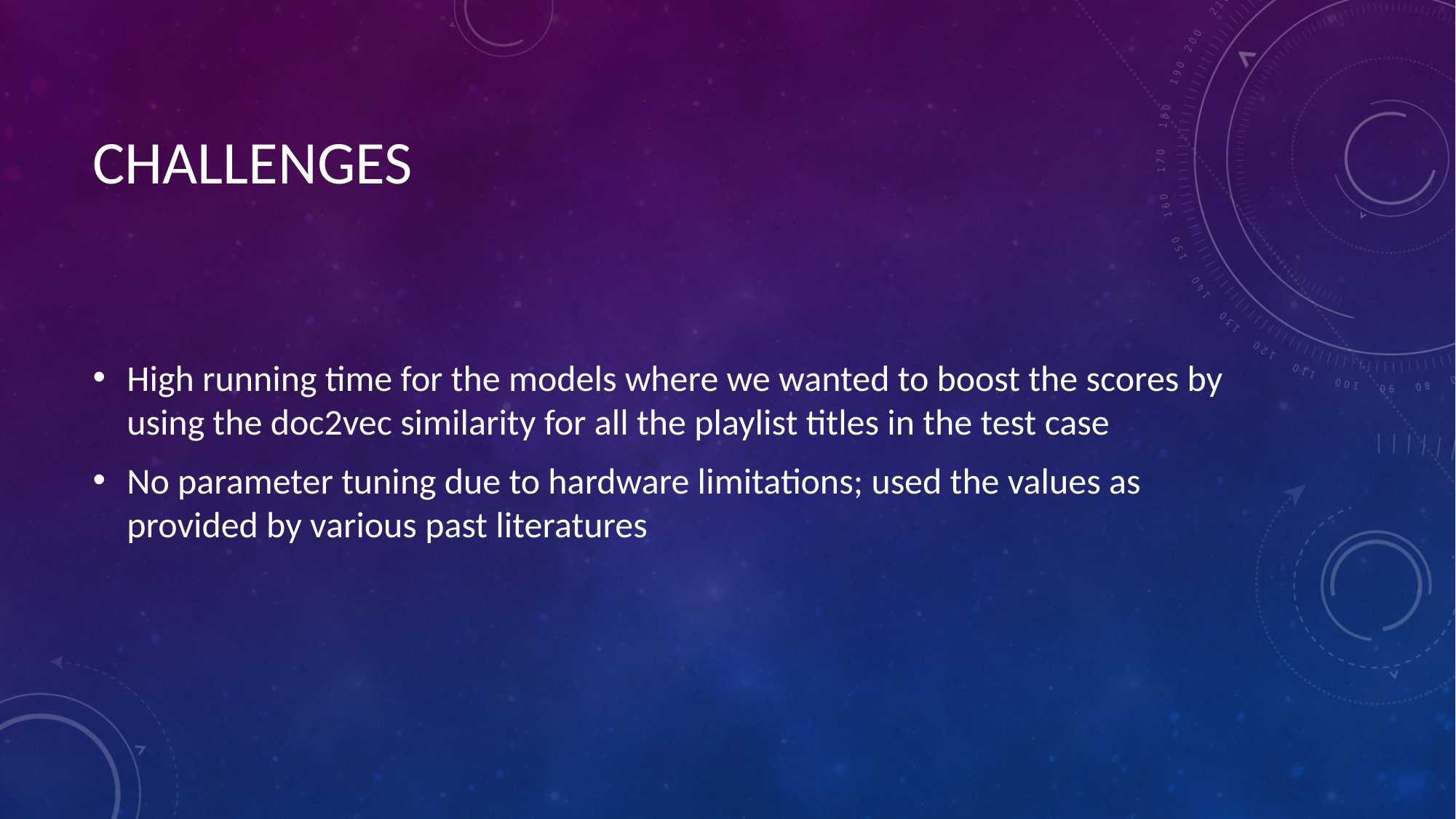

# CHALLENGES
High running time for the models where we wanted to boost the scores by using the doc2vec similarity for all the playlist titles in the test case
No parameter tuning due to hardware limitations; used the values as provided by various past literatures